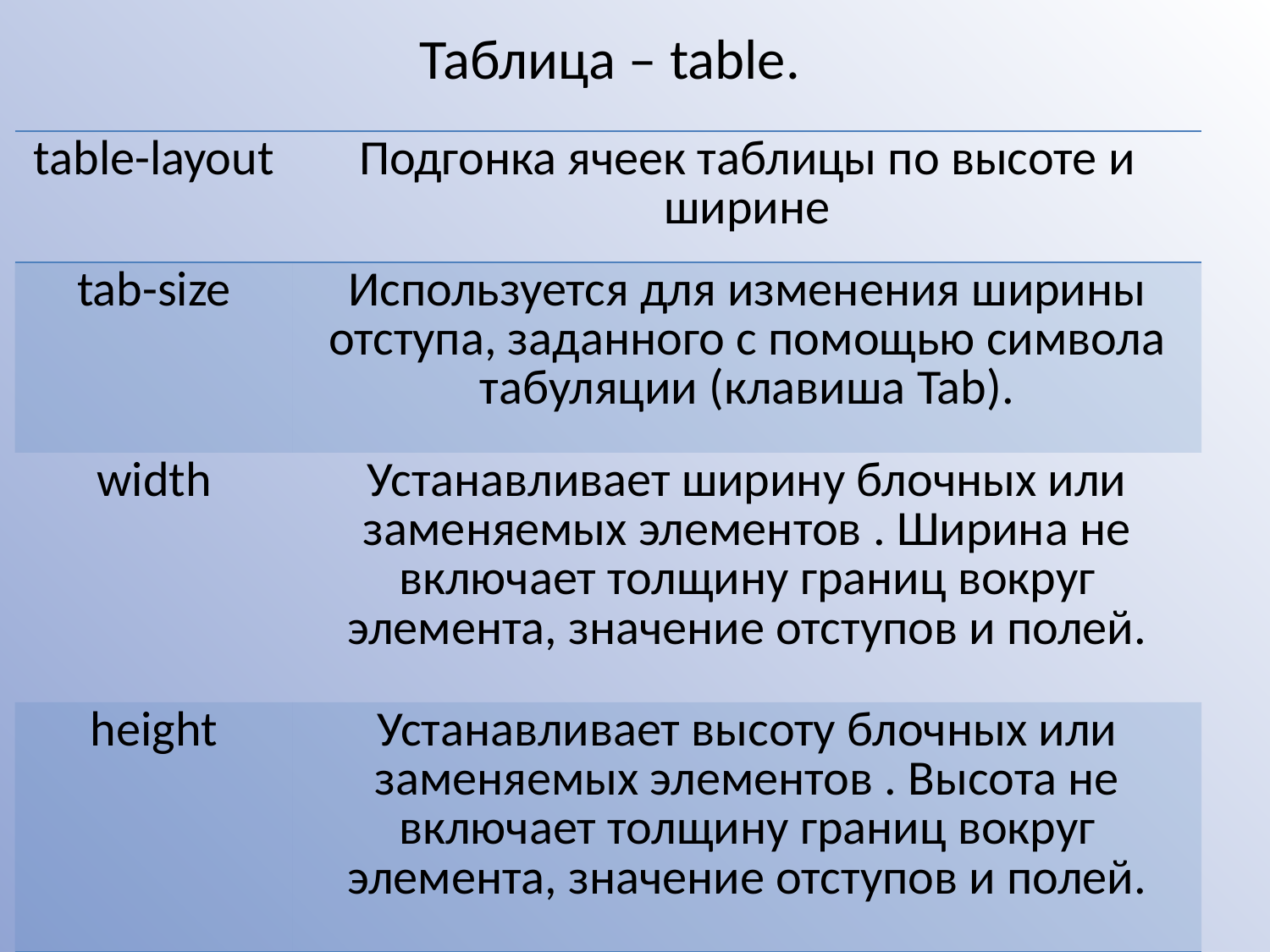

Таблица – table.
| table-layout | Подгонка ячеек таблицы по высоте и ширине |
| --- | --- |
| tab-size | Используется для изменения ширины отступа, заданного с помощью символа табуляции (клавиша Tab). |
| width | Устанавливает ширину блочных или заменяемых элементов . Ширина не включает толщину границ вокруг элемента, значение отступов и полей. |
| height | Устанавливает высоту блочных или заменяемых элементов . Высота не включает толщину границ вокруг элемента, значение отступов и полей. |